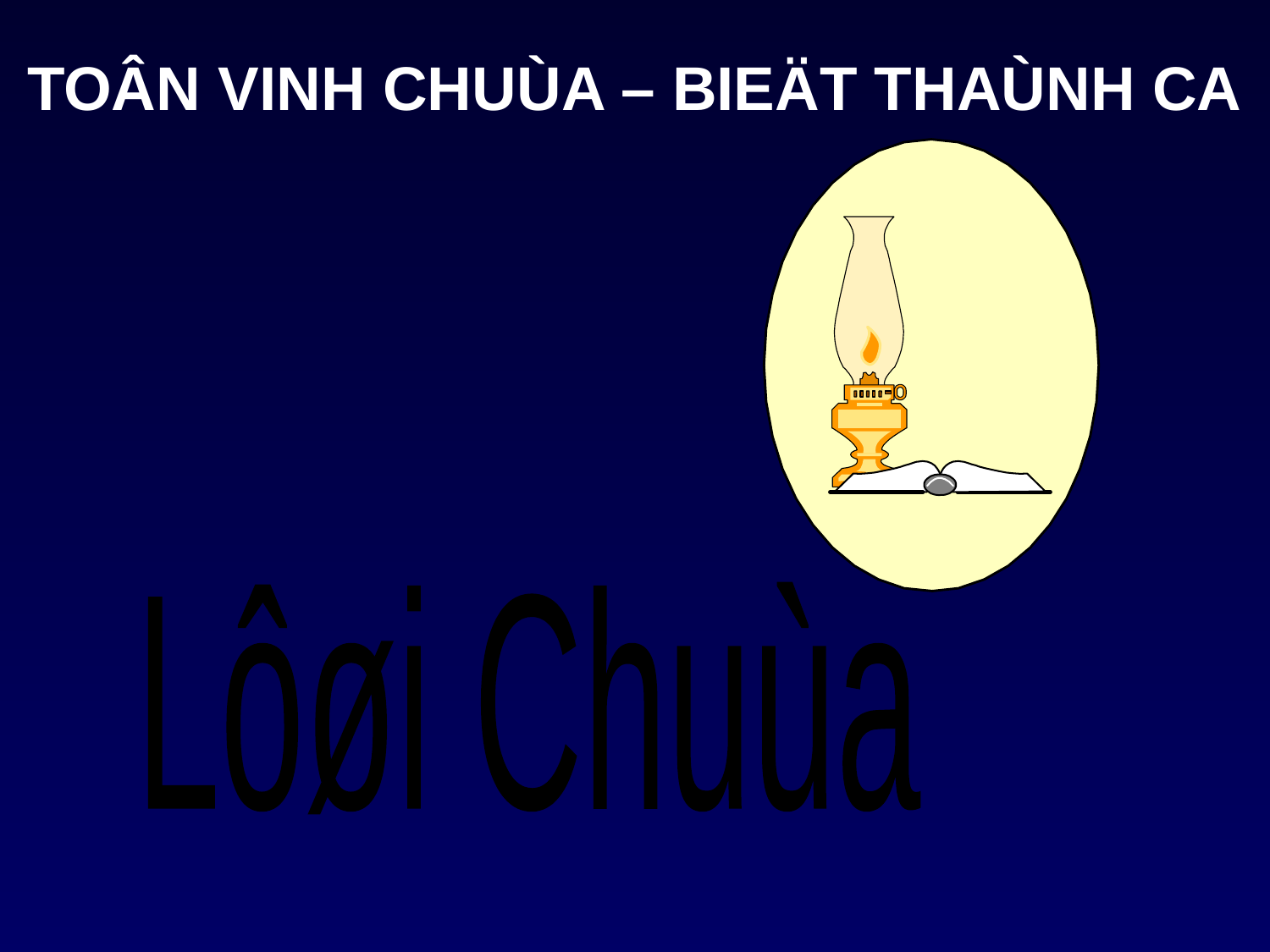

TOÂN VINH CHUÙA – BIEÄT THAÙNH CA
Lôøi Chuùa